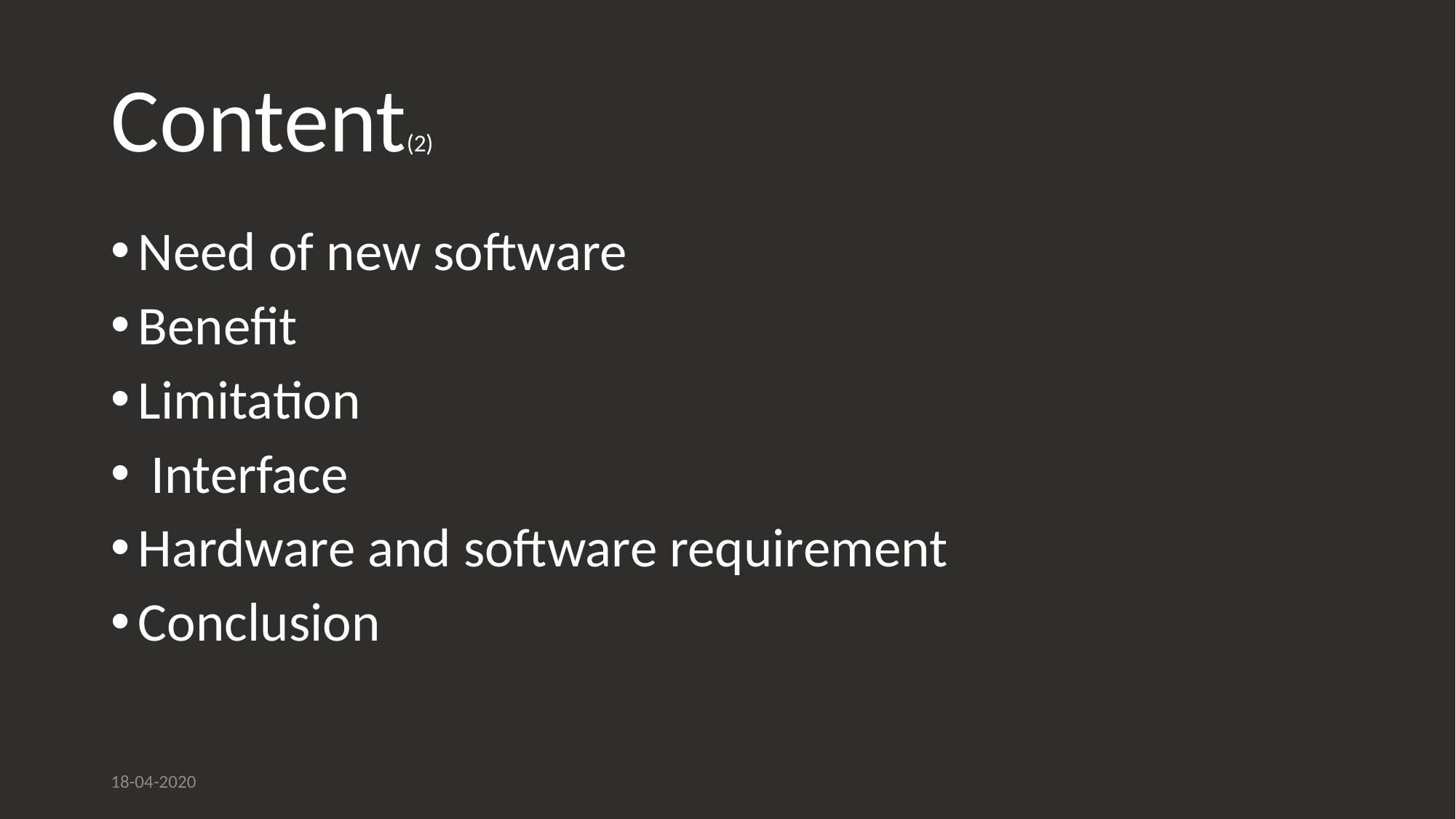

# Content(2)
Need of new software
Benefit
Limitation
 Interface
Hardware and software requirement
Conclusion
18-04-2020
Hunger Zone Food Restaurant
3